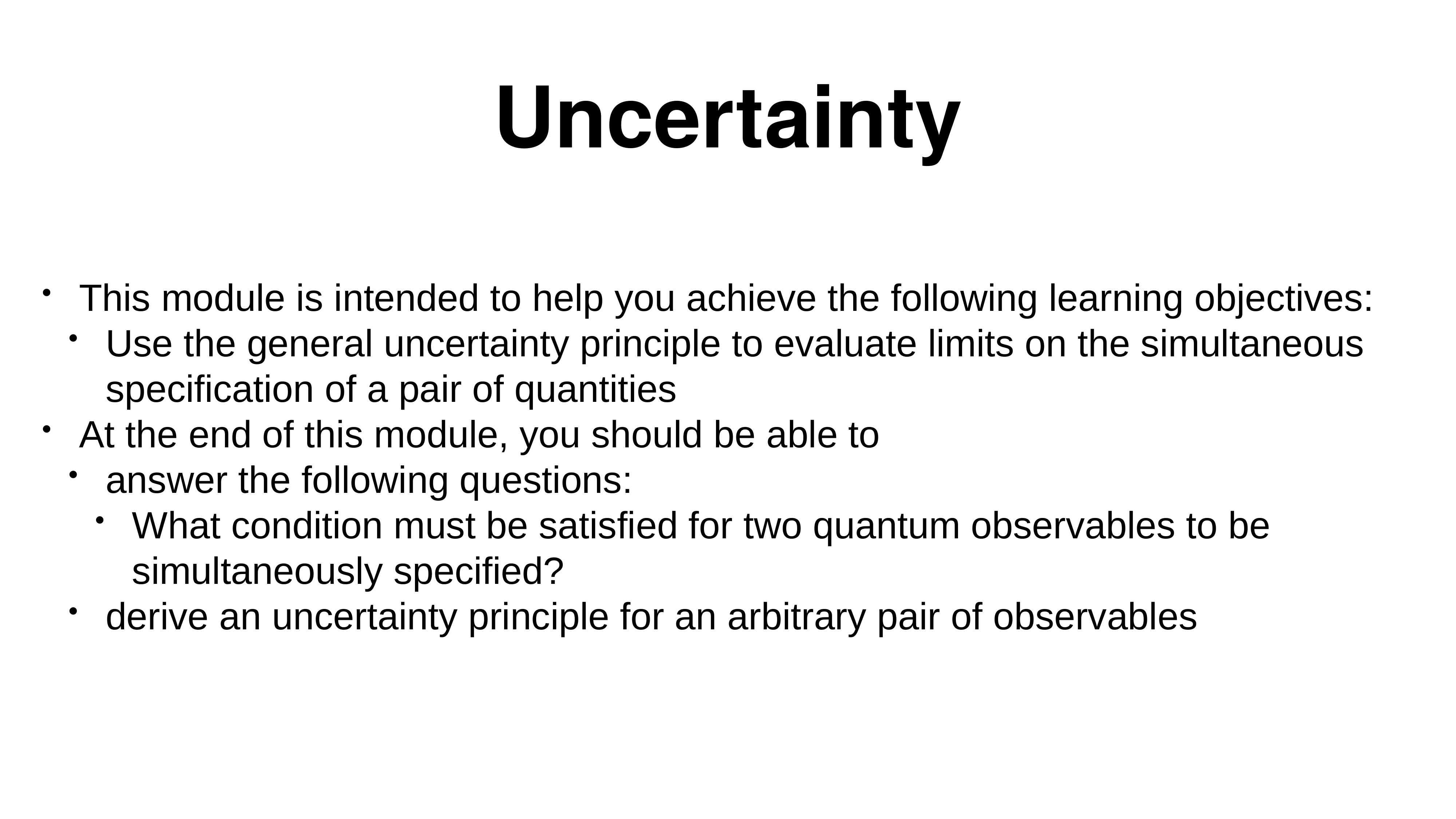

# Uncertainty
This module is intended to help you achieve the following learning objectives:
Use the general uncertainty principle to evaluate limits on the simultaneous specification of a pair of quantities
At the end of this module, you should be able to
answer the following questions:
What condition must be satisfied for two quantum observables to be simultaneously specified?
derive an uncertainty principle for an arbitrary pair of observables
2